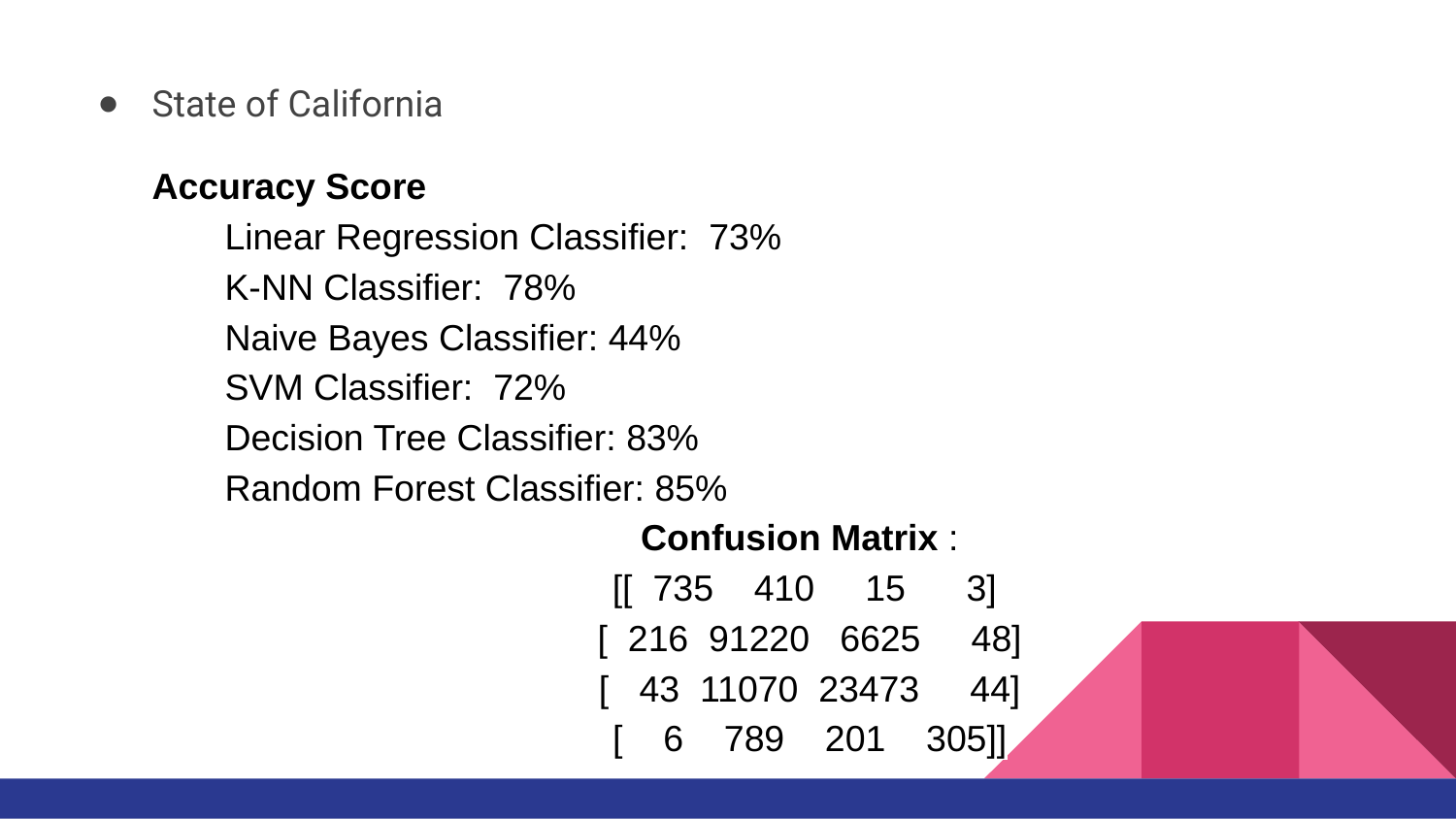

State of California
Accuracy Score
Linear Regression Classifier:  73%
K-NN Classifier:  78%
Naive Bayes Classifier: 44%
SVM Classifier:  72%
Decision Tree Classifier: 83%
Random Forest Classifier: 85%
Confusion Matrix :
[[  735    410     15      3]
 [  216  91220   6625     48]
 [   43  11070  23473     44]
 [    6    789    201    305]]